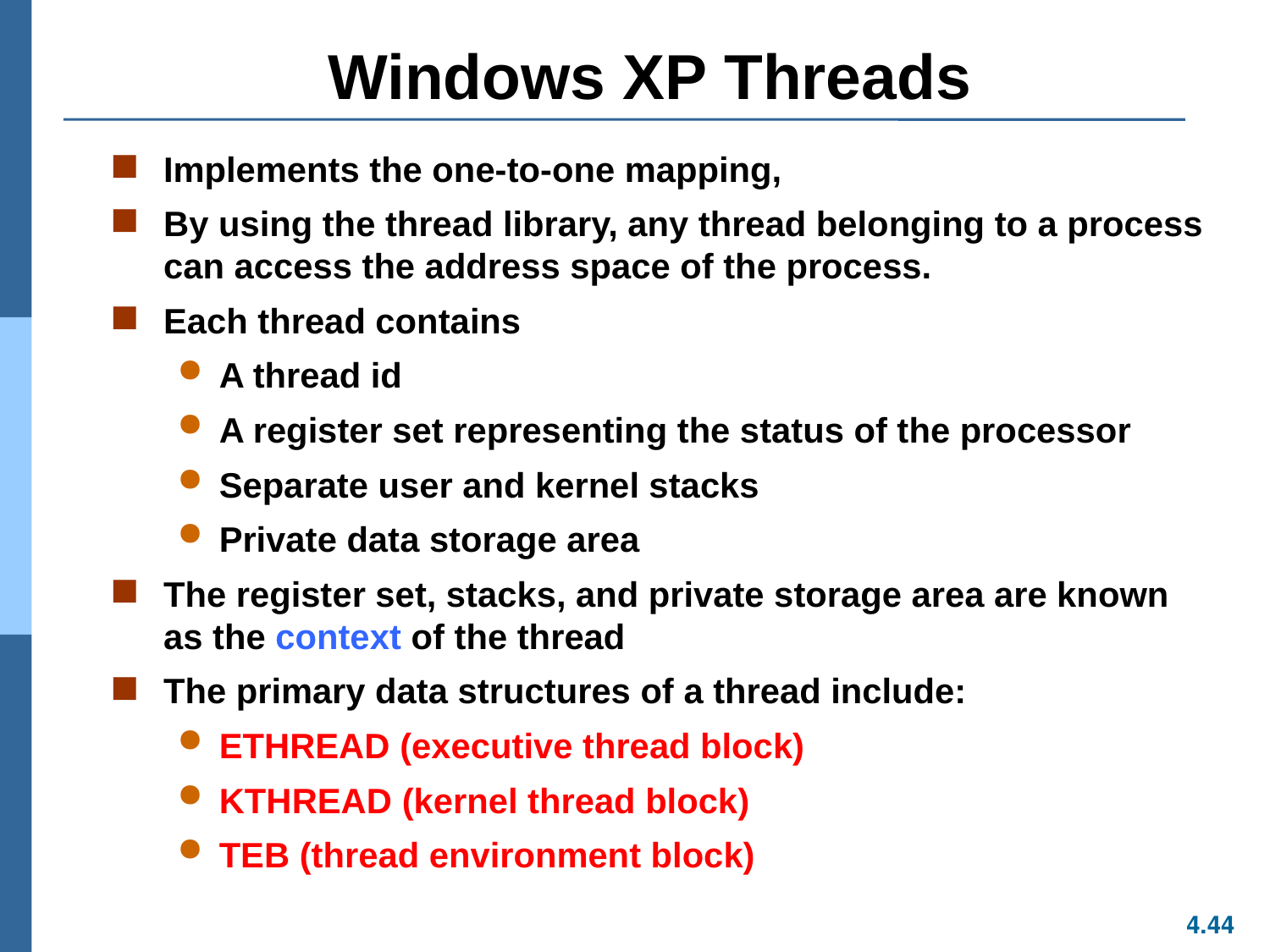

# Windows XP Threads
Implements the one-to-one mapping,
By using the thread library, any thread belonging to a process can access the address space of the process.
Each thread contains
A thread id
A register set representing the status of the processor
Separate user and kernel stacks
Private data storage area
The register set, stacks, and private storage area are known as the context of the thread
The primary data structures of a thread include:
ETHREAD (executive thread block)
KTHREAD (kernel thread block)
TEB (thread environment block)